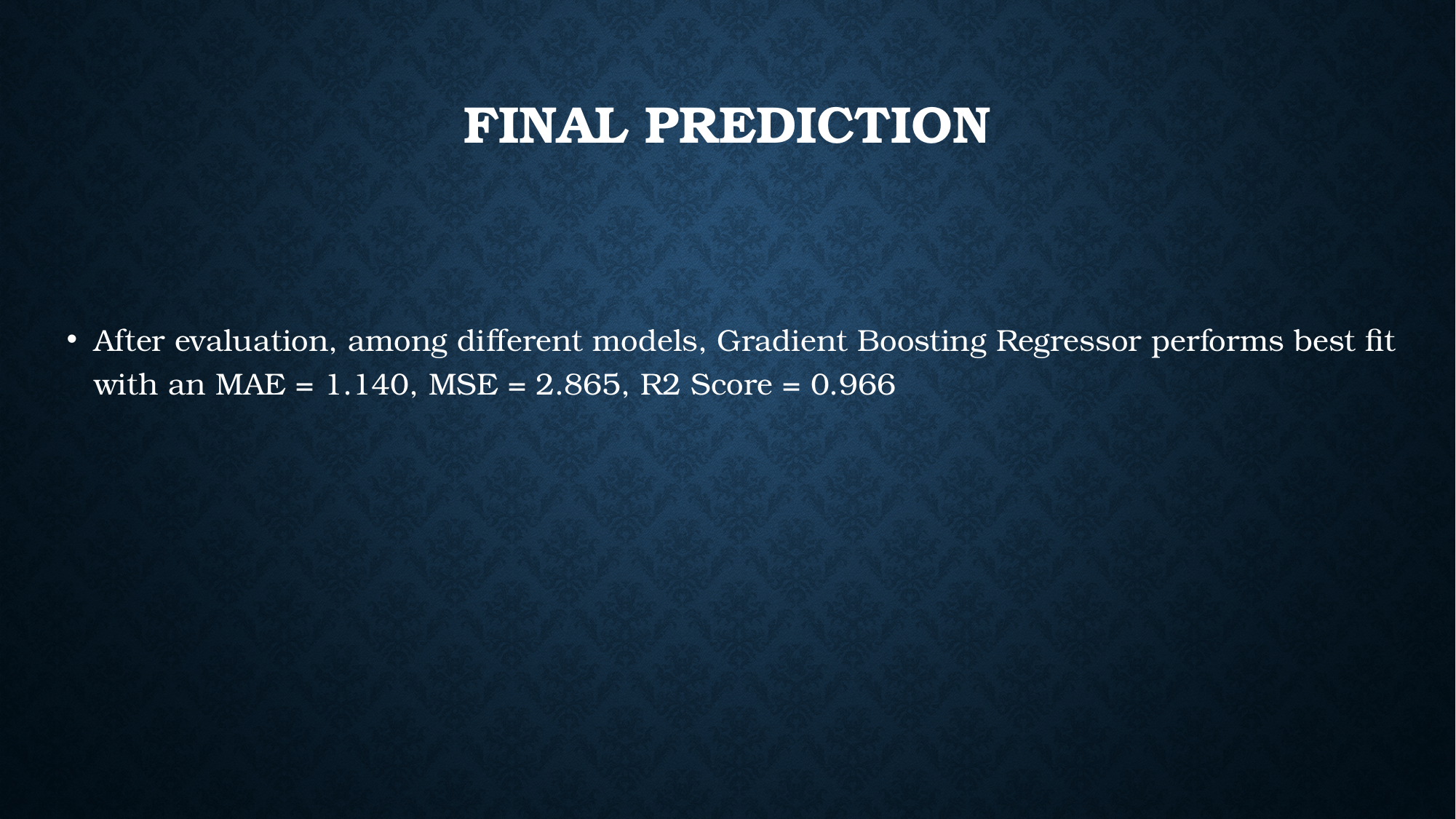

# Final Prediction
After evaluation, among different models, Gradient Boosting Regressor performs best fit with an MAE = 1.140, MSE = 2.865, R2 Score = 0.966